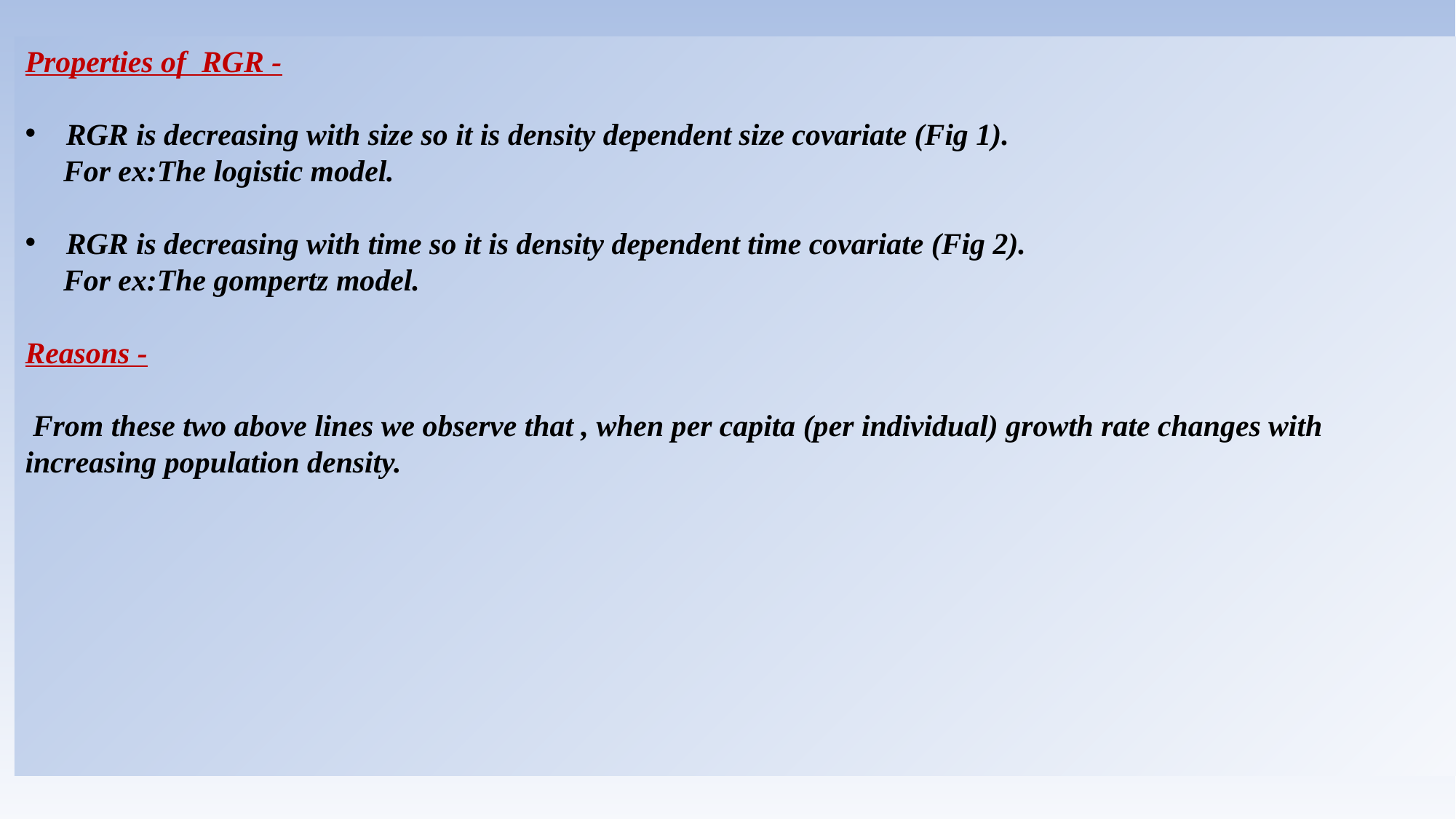

Properties of  RGR -

RGR is decreasing with size so it is density dependent size covariate (Fig 1).
     For ex:The logistic model.

RGR is decreasing with time so it is density dependent time covariate (Fig 2).
     For ex:The gompertz model.

Reasons -

 From these two above lines we observe that , when per capita (per individual) growth rate changes with
increasing population density.